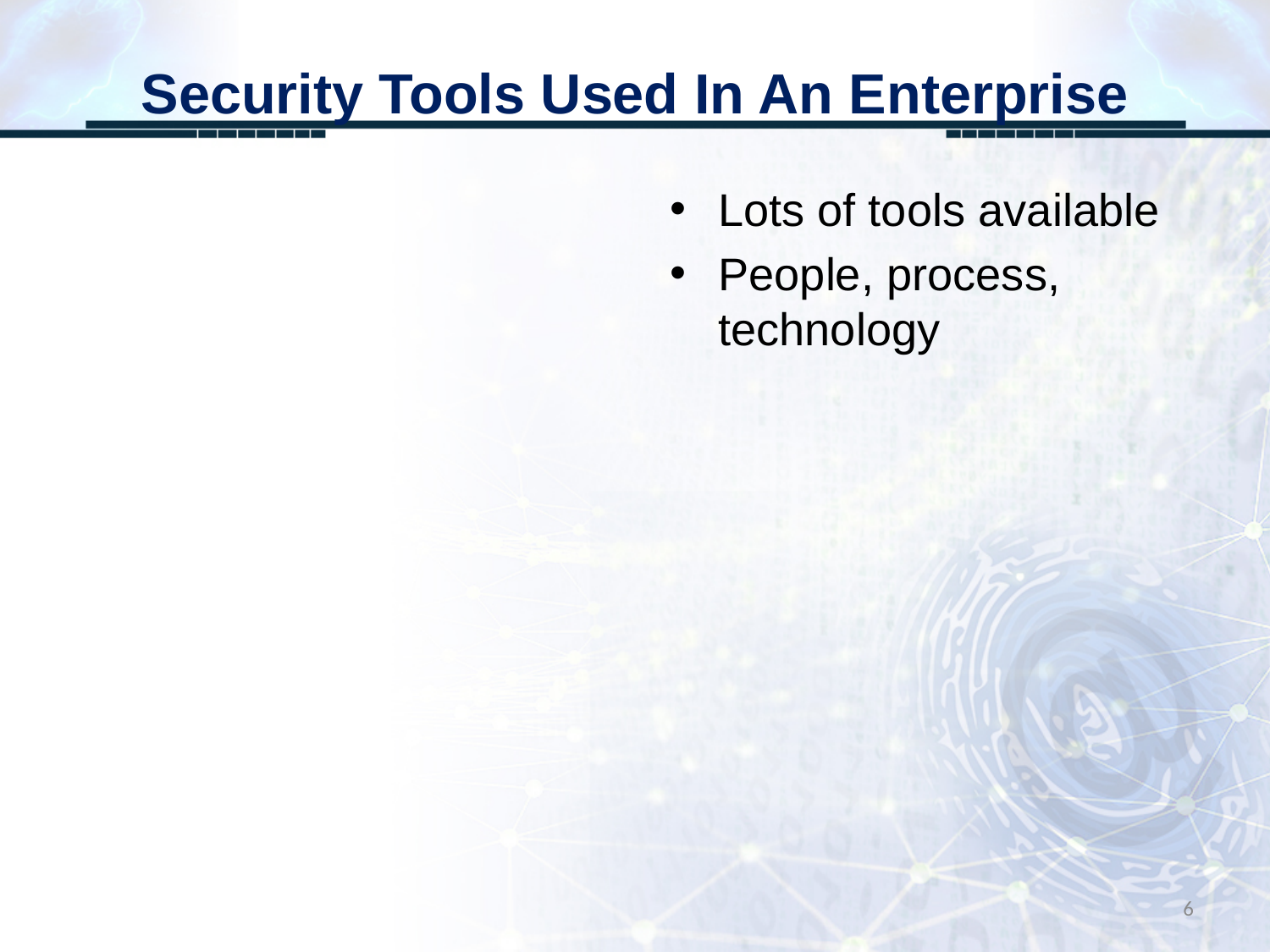

# Security Tools Used In An Enterprise
Lots of tools available
People, process, technology

6